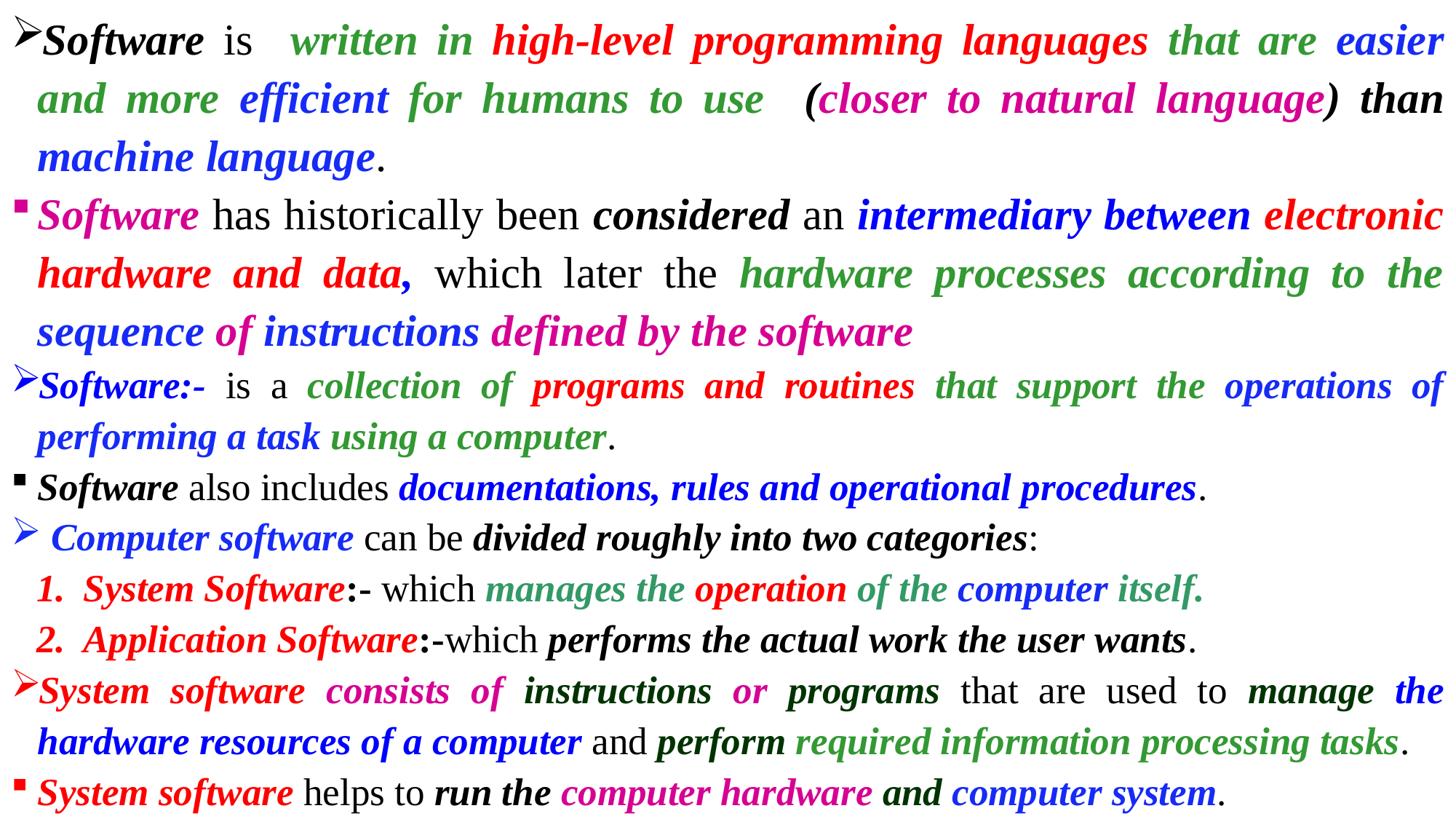

Software is  written in high-level programming languages that are easier and more efficient for humans to use  (closer to natural language) than machine language.
Software has historically been considered an intermediary between electronic hardware and data, which later the hardware processes according to the sequence of instructions defined by the software
Software:- is a collection of programs and routines that support the operations of performing a task using a computer.
Software also includes documentations, rules and operational procedures.
Computer software can be divided roughly into two categories:
System Software:- which manages the operation of the computer itself.
Application Software:-which performs the actual work the user wants.
System software consists of instructions or programs that are used to manage the hardware resources of a computer and perform required information processing tasks.
System software helps to run the computer hardware and computer system.

79